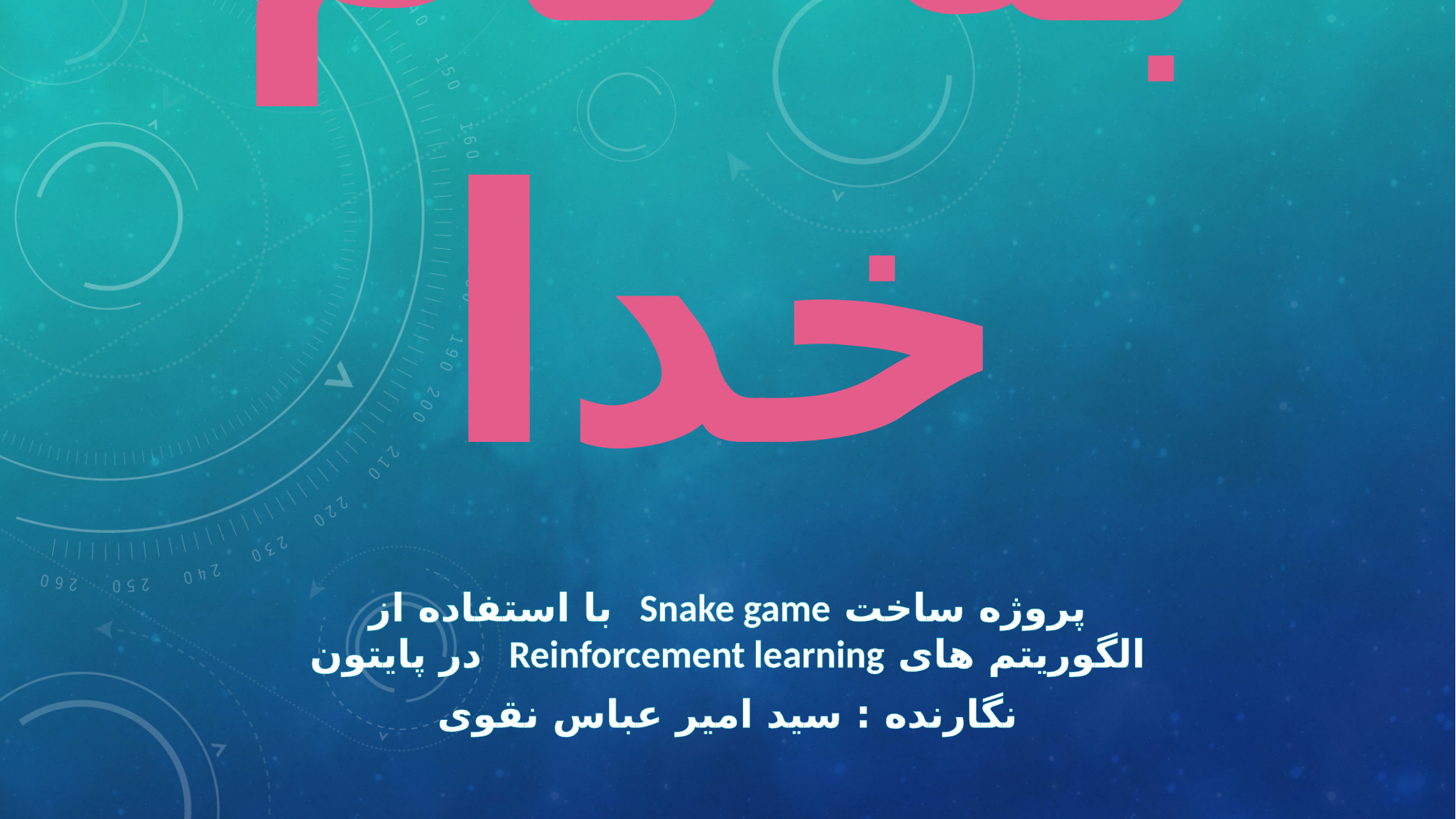

# به نام خدا
پروژه ساخت Snake game  با استفاده از الگوریتم های Reinforcement learning  در پایتون
نگارنده : سید امیر عباس نقوی